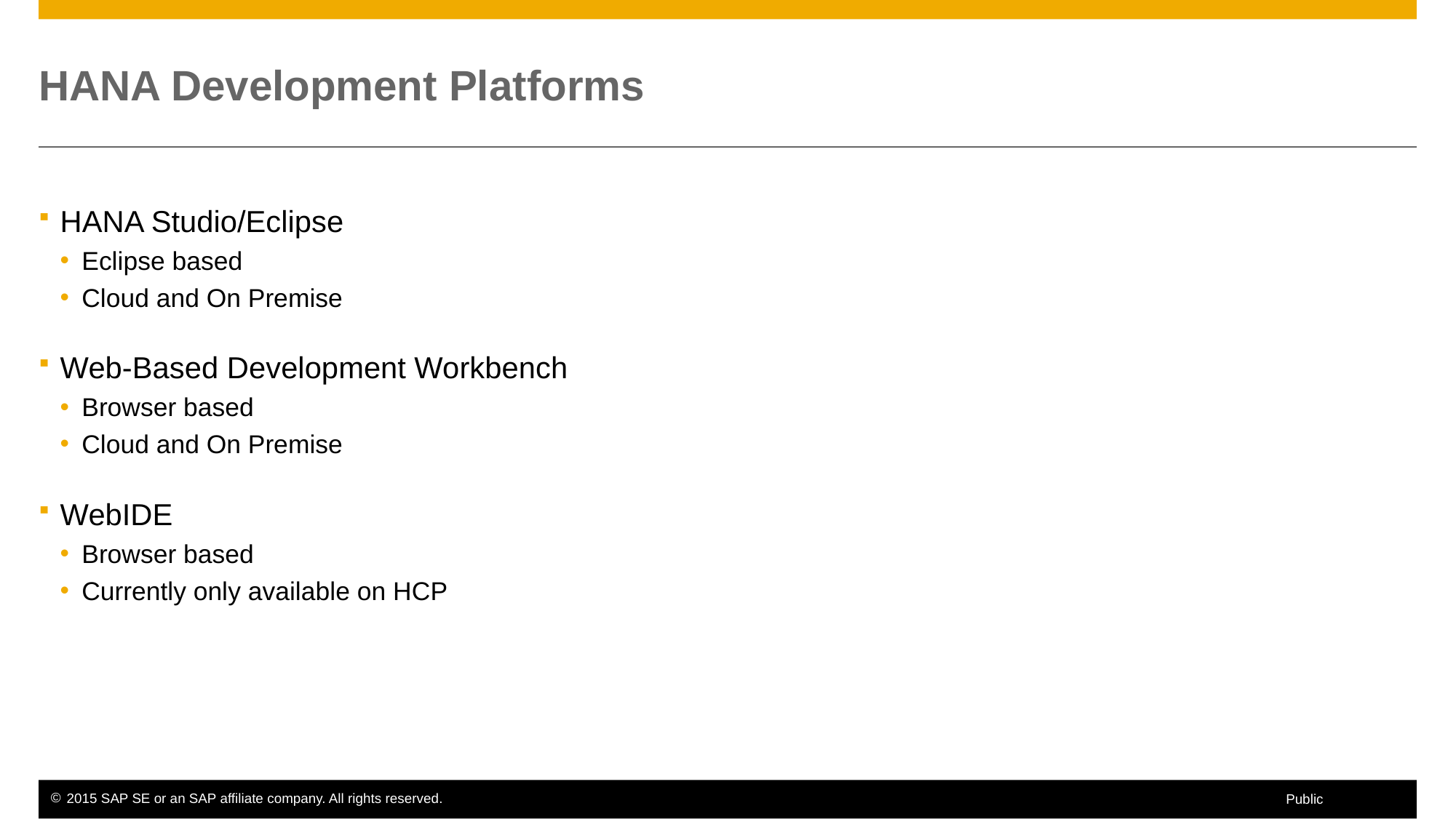

# HANA Development Platforms
HANA Studio/Eclipse
Eclipse based
Cloud and On Premise
Web-Based Development Workbench
Browser based
Cloud and On Premise
WebIDE
Browser based
Currently only available on HCP